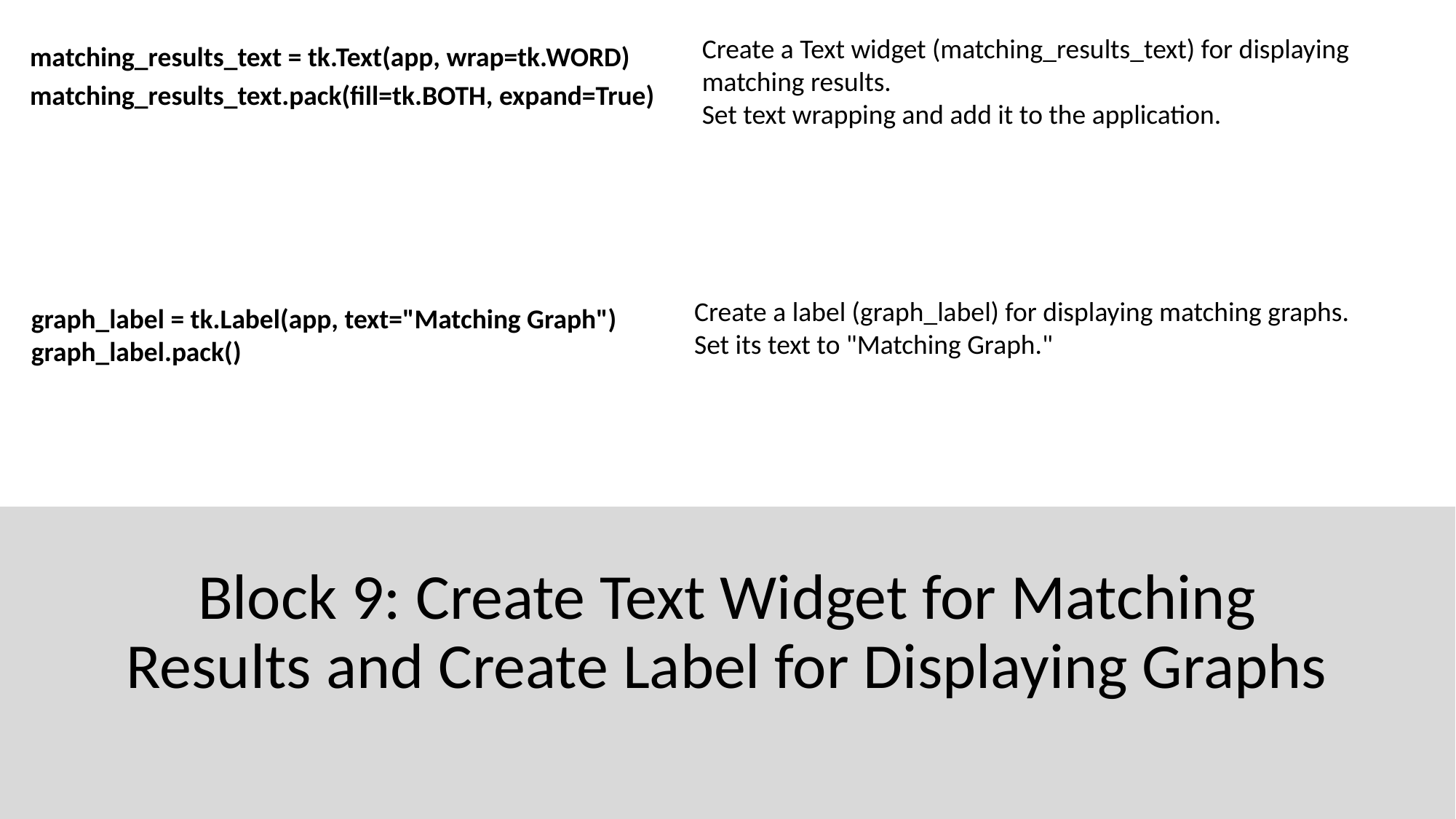

Create a Text widget (matching_results_text) for displaying matching results.
Set text wrapping and add it to the application.
matching_results_text = tk.Text(app, wrap=tk.WORD)
matching_results_text.pack(fill=tk.BOTH, expand=True)
Create a label (graph_label) for displaying matching graphs.
Set its text to "Matching Graph."
graph_label = tk.Label(app, text="Matching Graph")
graph_label.pack()

Block 9: Create Text Widget for Matching Results and Create Label for Displaying Graphs